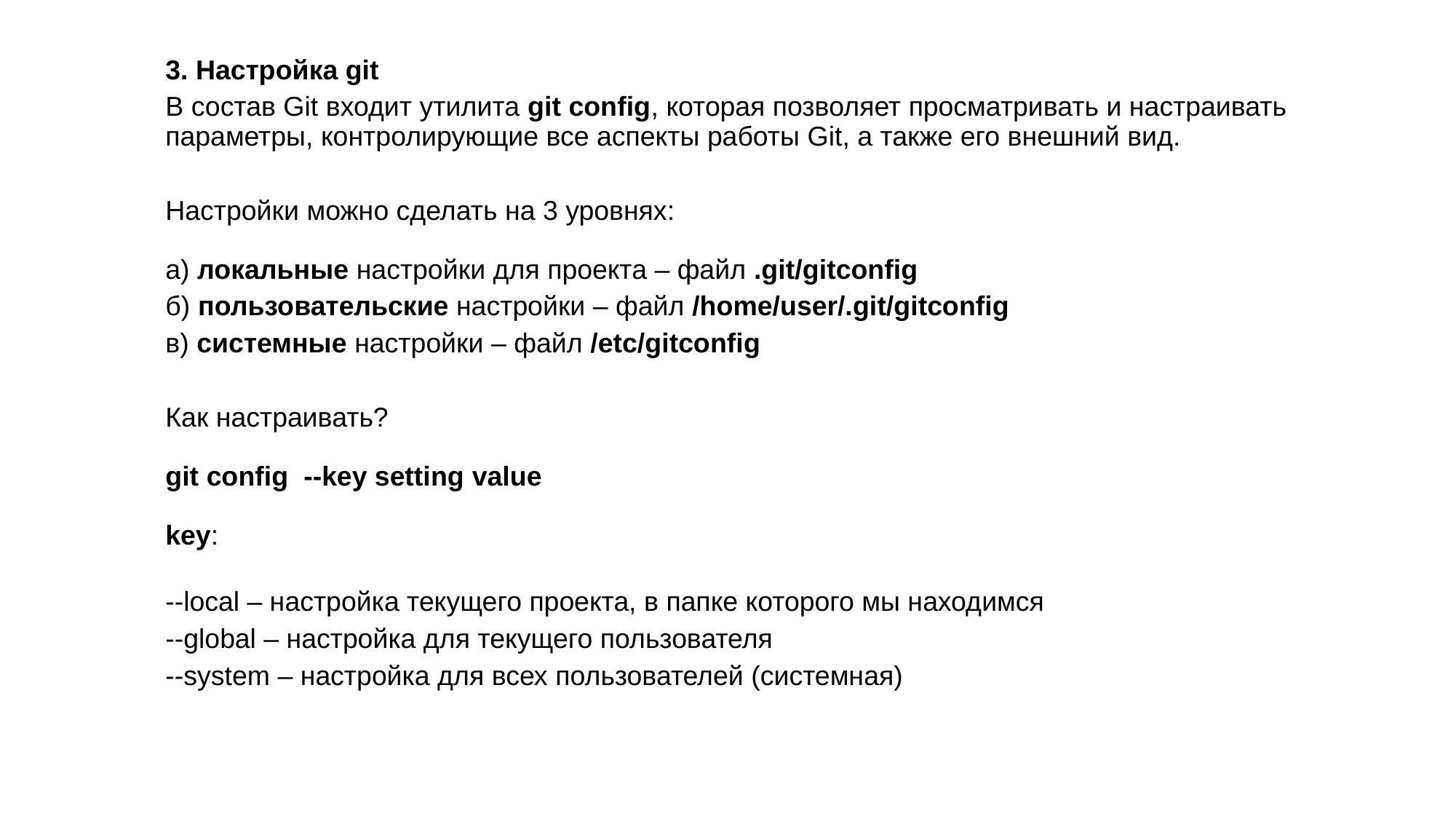

3. Настройка git
В состав Git входит утилита git config, которая позволяет просматривать и настраивать параметры, контролирующие все аспекты работы Git, а также его внешний вид.

Настройки можно сделать на 3 уровнях:
а) локальные настройки для проекта – файл .git/gitconfig
б) пользовательские настройки – файл /home/user/.git/gitconfig
в) системные настройки – файл /etc/gitconfig

Как настраивать?
git config  --key setting value
key:
--local – настройка текущего проекта, в папке которого мы находимся
--global – настройка для текущего пользователя
--system – настройка для всех пользователей (системная)